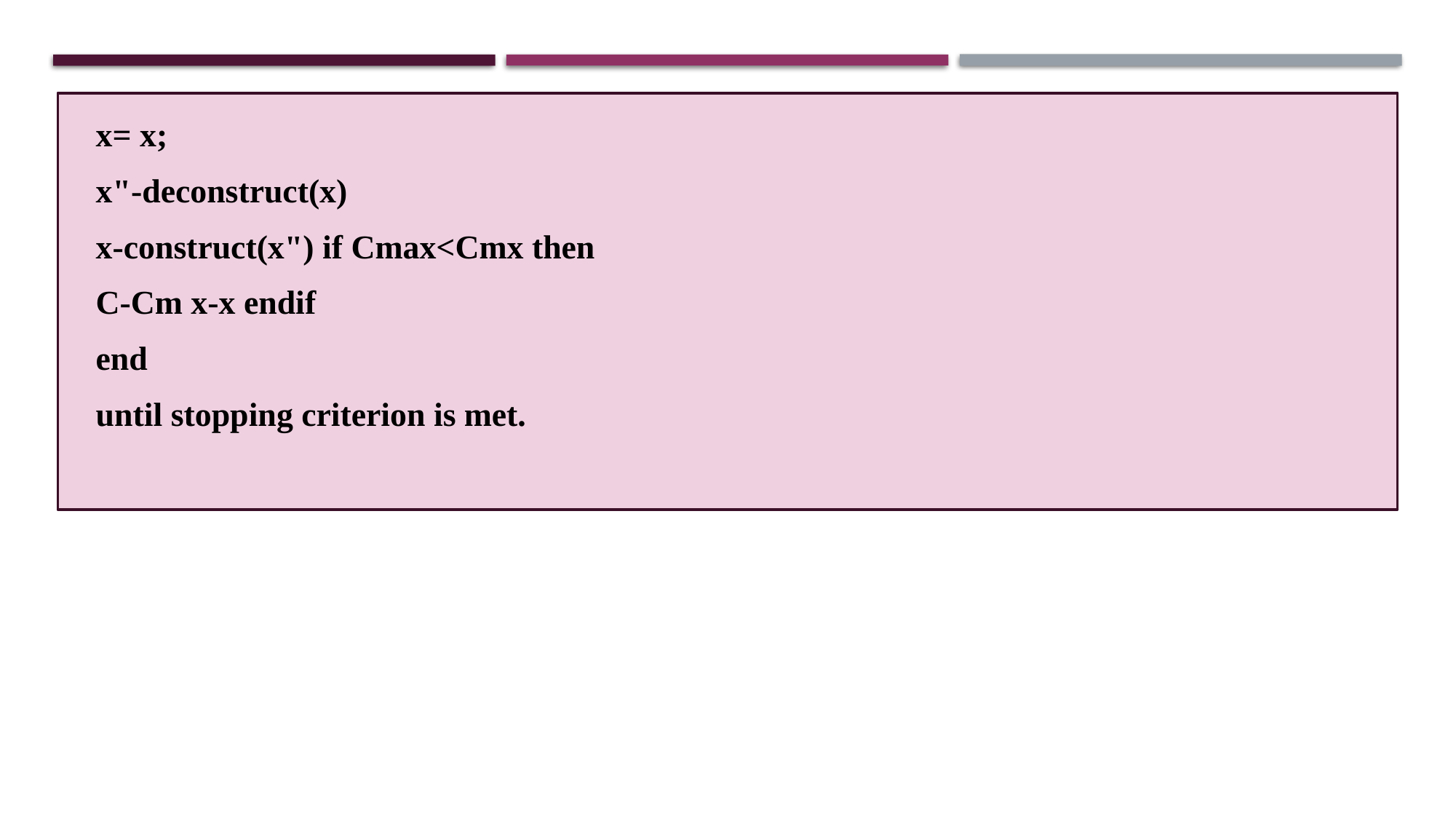

x= x;
x"-deconstruct(x)
x-construct(x") if Cmax<Cmx then
C-Cm x-x endif
end
until stopping criterion is met.